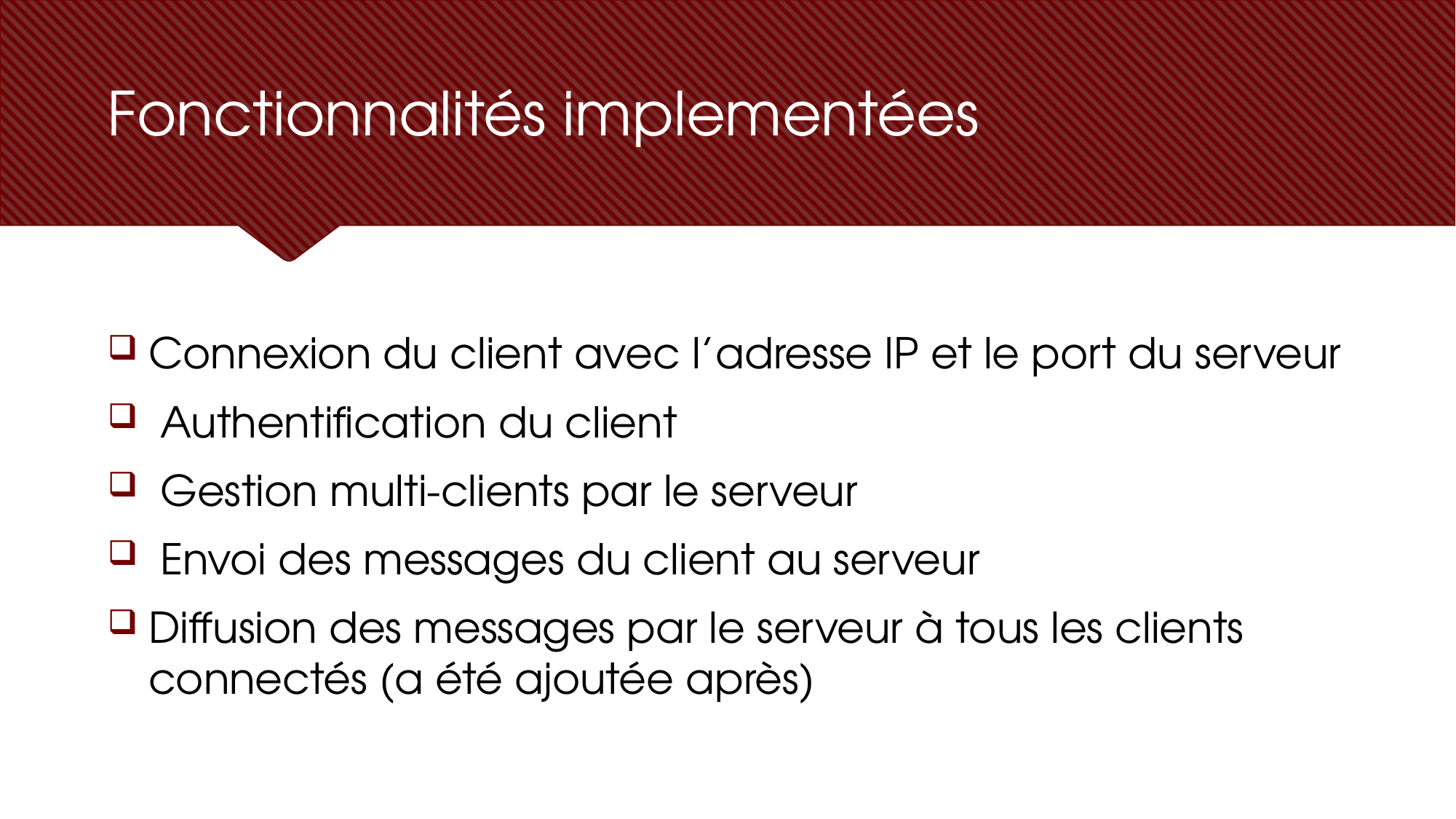

# Fonctionnalités implementées
Connexion du client avec l’adresse IP et le port du serveur
 Authentification du client
 Gestion multi-clients par le serveur
 Envoi des messages du client au serveur
Diffusion des messages par le serveur à tous les clients connectés (a été ajoutée après)